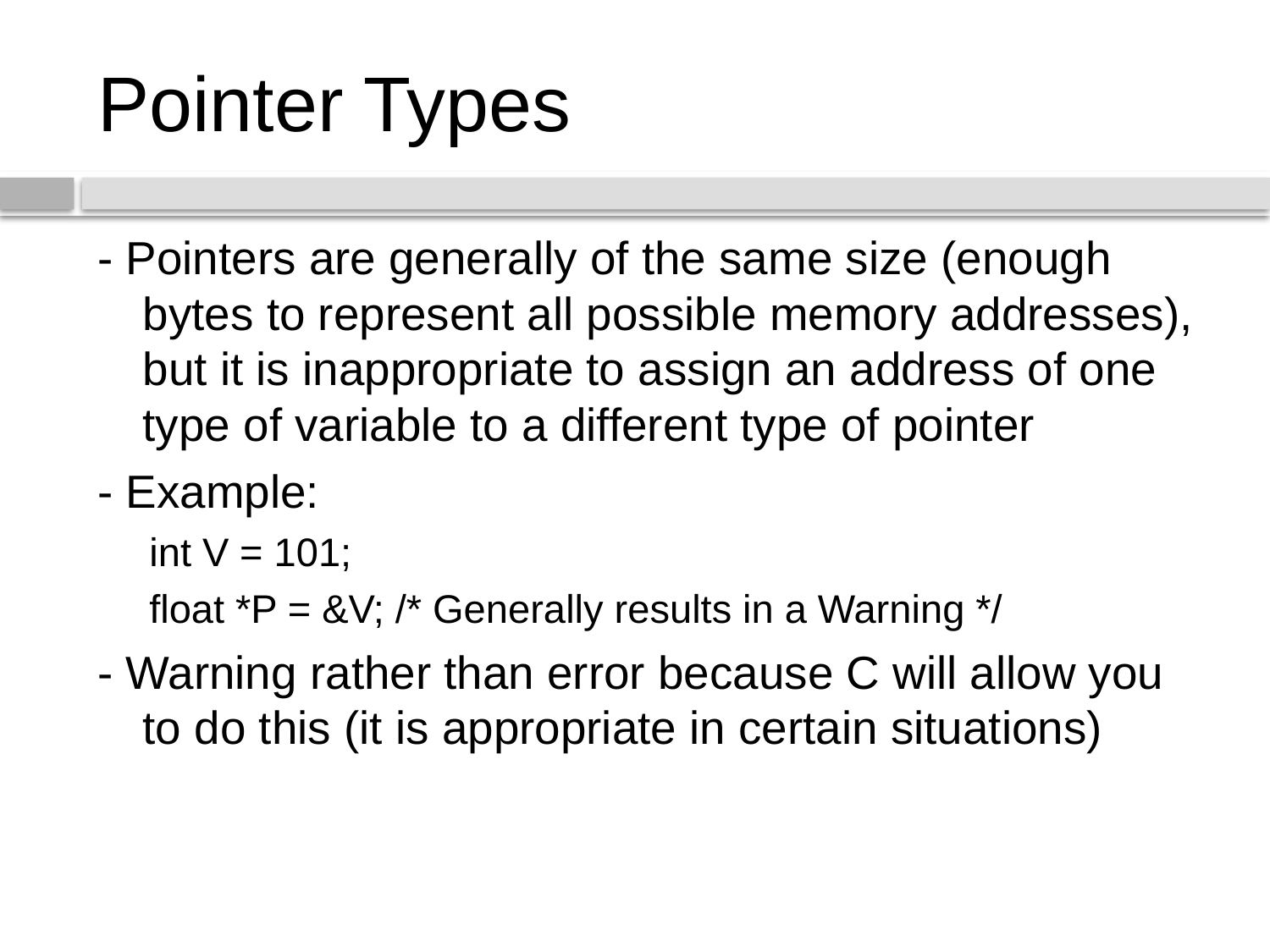

# Pointer Types
- Pointers are generally of the same size (enough bytes to represent all possible memory addresses), but it is inappropriate to assign an address of one type of variable to a different type of pointer
- Example:
int V = 101;
float *P = &V; /* Generally results in a Warning */
- Warning rather than error because C will allow you to do this (it is appropriate in certain situations)